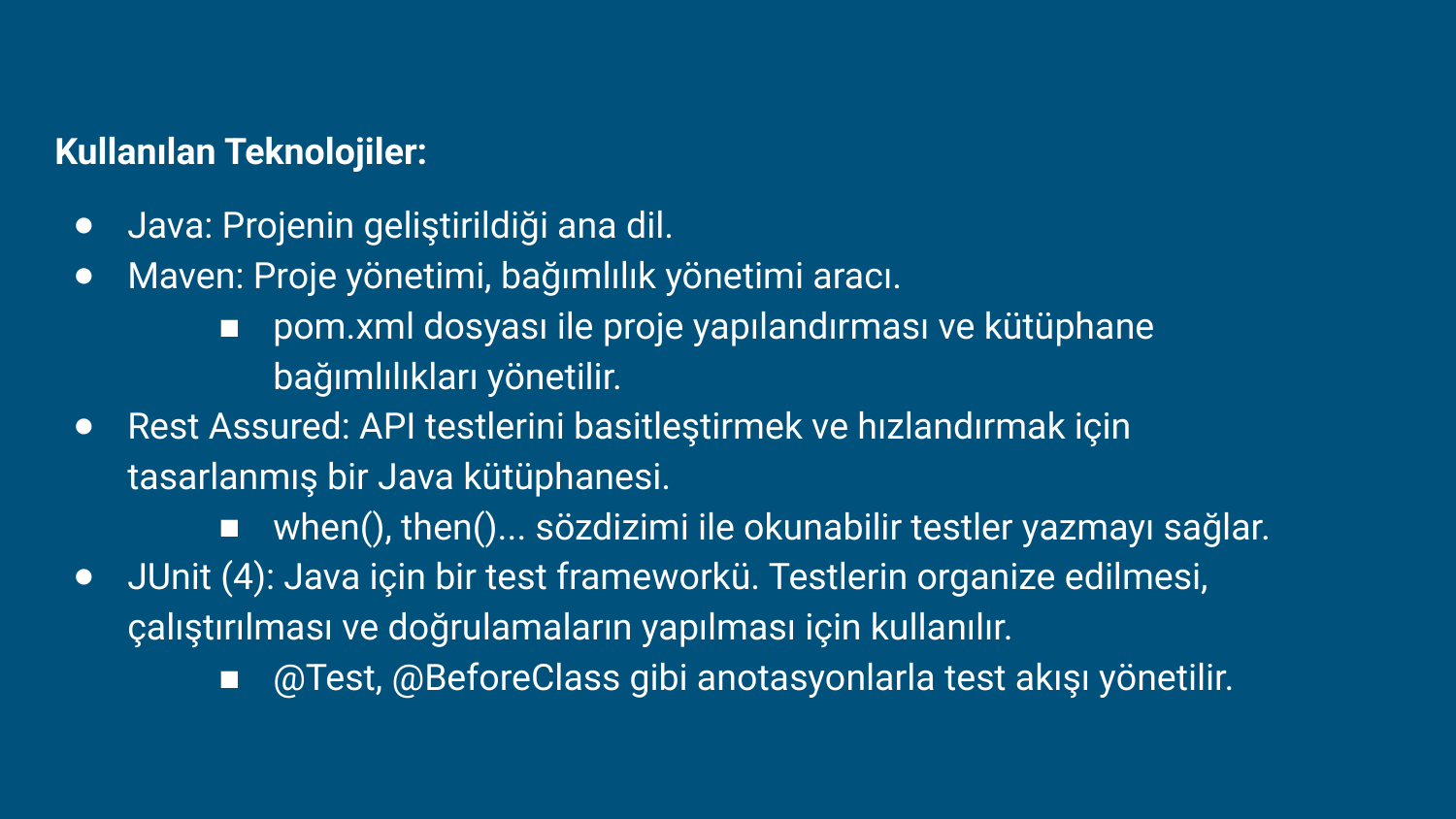

Kullanılan Teknolojiler:
Java: Projenin geliştirildiği ana dil.
Maven: Proje yönetimi, bağımlılık yönetimi aracı.
pom.xml dosyası ile proje yapılandırması ve kütüphane bağımlılıkları yönetilir.
Rest Assured: API testlerini basitleştirmek ve hızlandırmak için tasarlanmış bir Java kütüphanesi.
when(), then()... sözdizimi ile okunabilir testler yazmayı sağlar.
JUnit (4): Java için bir test frameworkü. Testlerin organize edilmesi, çalıştırılması ve doğrulamaların yapılması için kullanılır.
@Test, @BeforeClass gibi anotasyonlarla test akışı yönetilir.